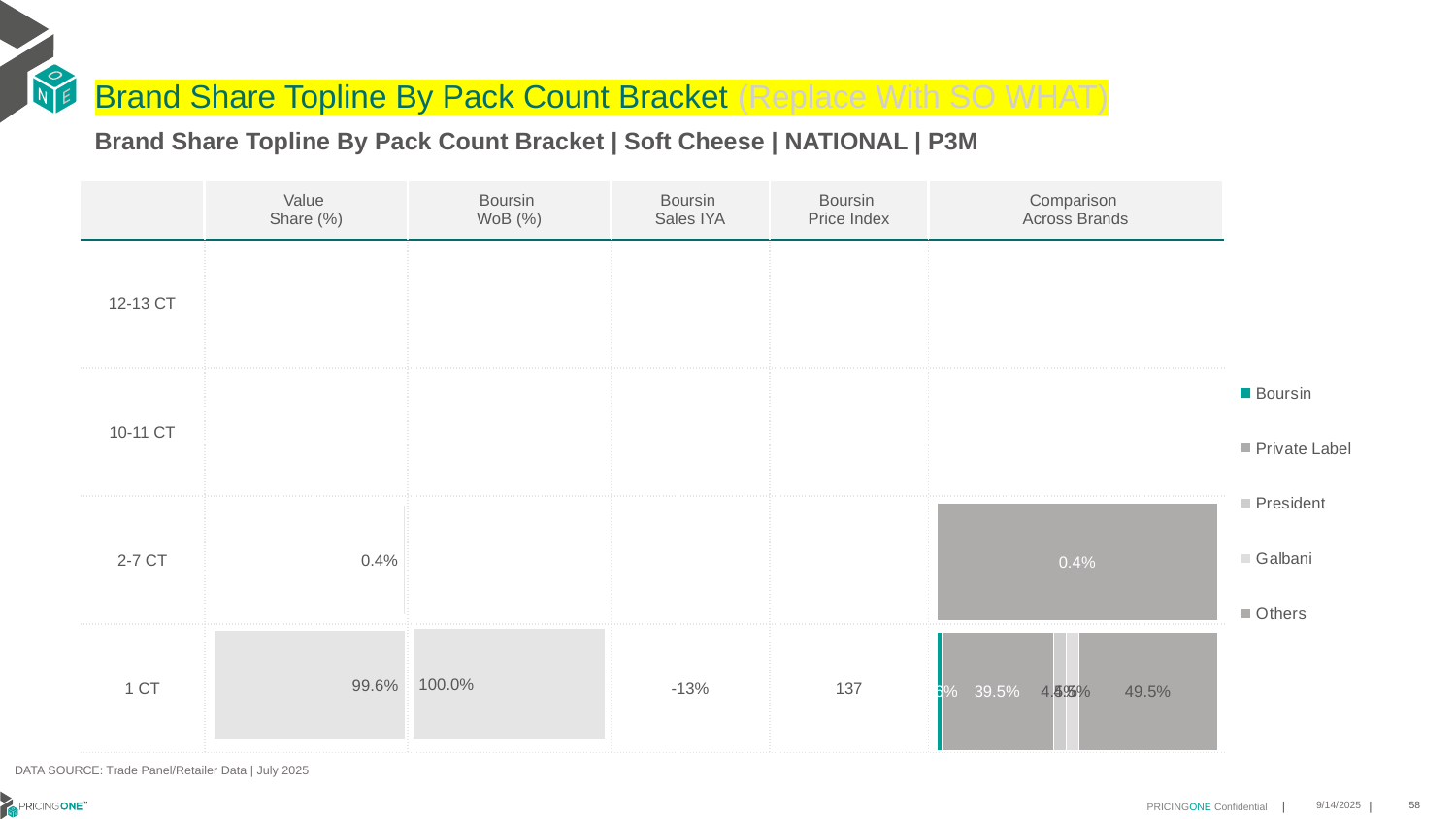

# Brand Share Topline By Pack Count Bracket (Replace With SO WHAT)
Brand Share Topline By Pack Count Bracket | Soft Cheese | NATIONAL | P3M
|  | Value Share (%) | Boursin WoB (%) | Boursin Sales IYA | Boursin Price Index | Comparison Across Brands |
| --- | --- | --- | --- | --- | --- |
| 12-13 CT |  |  |  |  |  |
| 10-11 CT |  |  |  |  |  |
| 2-7 CT |  |  |  |  |  |
| 1 CT |  |  | -13% | 137 |  |

### Chart

| Category | Boursin | Private Label | President | Galbani | Others |
|---|---|---|---|---|---|
| 12-13 CT | None | None | None | None | None |
| 10-11 CT | None | None | None | None | None |
| 2-7 CT | None | 0.0038157370352040277 | None | None | None |
| 1 CT | 0.016152730841906927 | 0.3952285936337629 | 0.04516152761585158 | 0.044886443922538474 | 0.49475404619036667 |

### Chart

| Category | Value Share |
|---|---|
|  | None |

### Chart

| Category | Brand WoB % |
|---|---|
|  | None |
DATA SOURCE: Trade Panel/Retailer Data | July 2025

9/14/2025
58